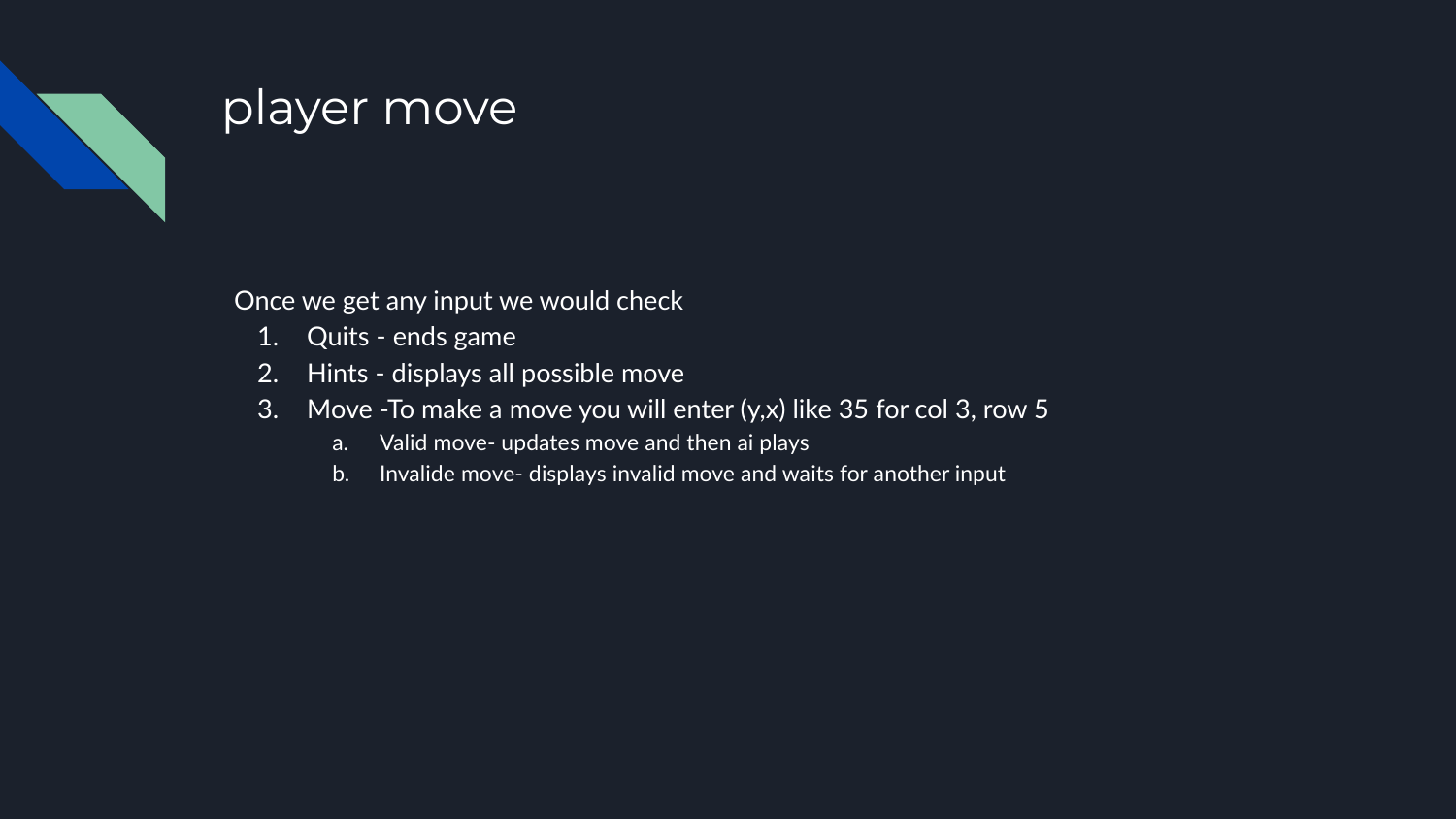

# player move
Once we get any input we would check
Quits - ends game
Hints - displays all possible move
Move -To make a move you will enter (y,x) like 35 for col 3, row 5
Valid move- updates move and then ai plays
Invalide move- displays invalid move and waits for another input